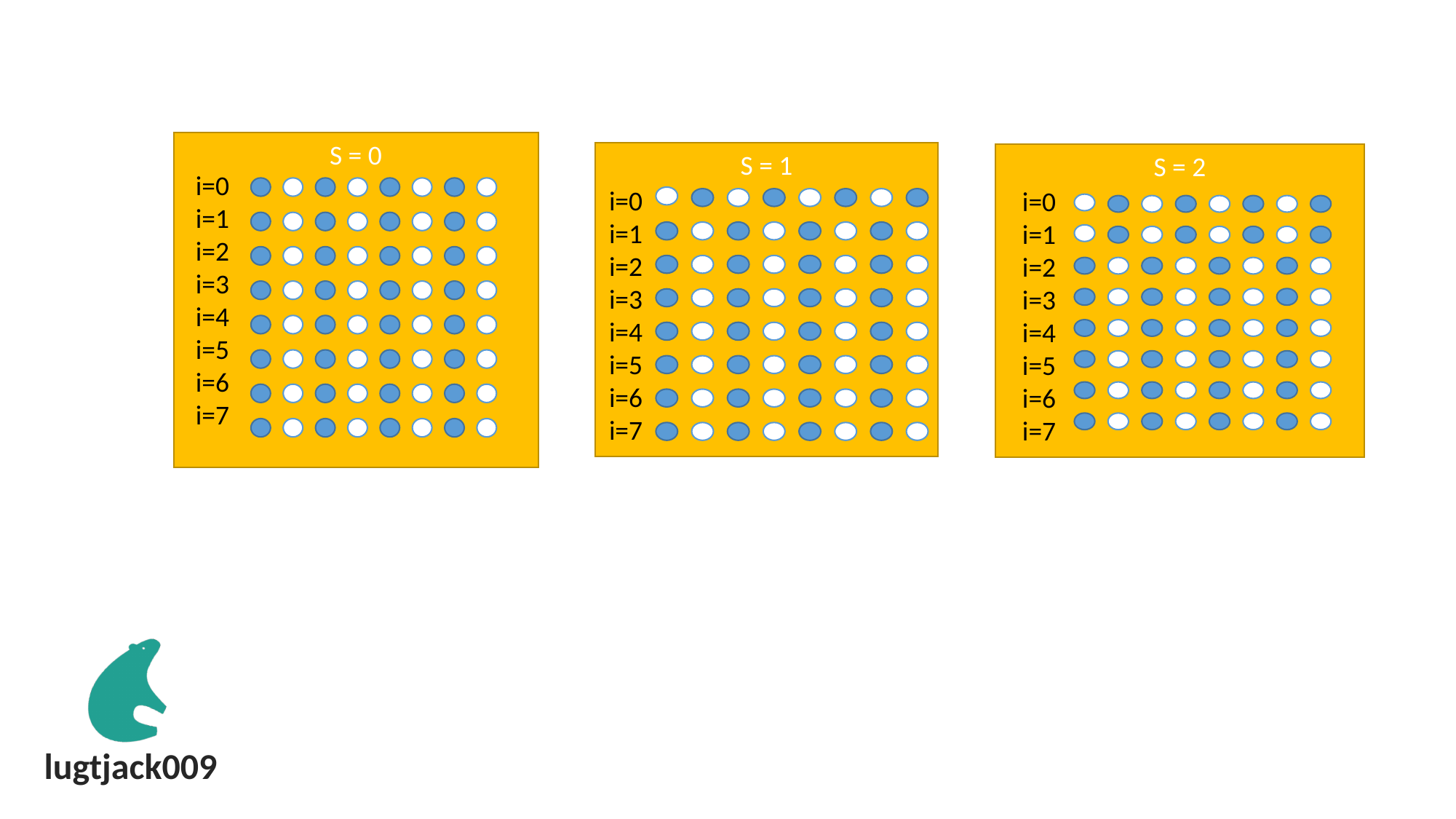

S = 0
S = 1
i=0
i=1
i=2
i=3
i=4
i=5
i=6
i=7

S = 2
i=0
i=1
i=2
i=3
i=4
i=5
i=6
i=7

i=0
i=1
i=2
i=3
i=4
i=5
i=6
i=7